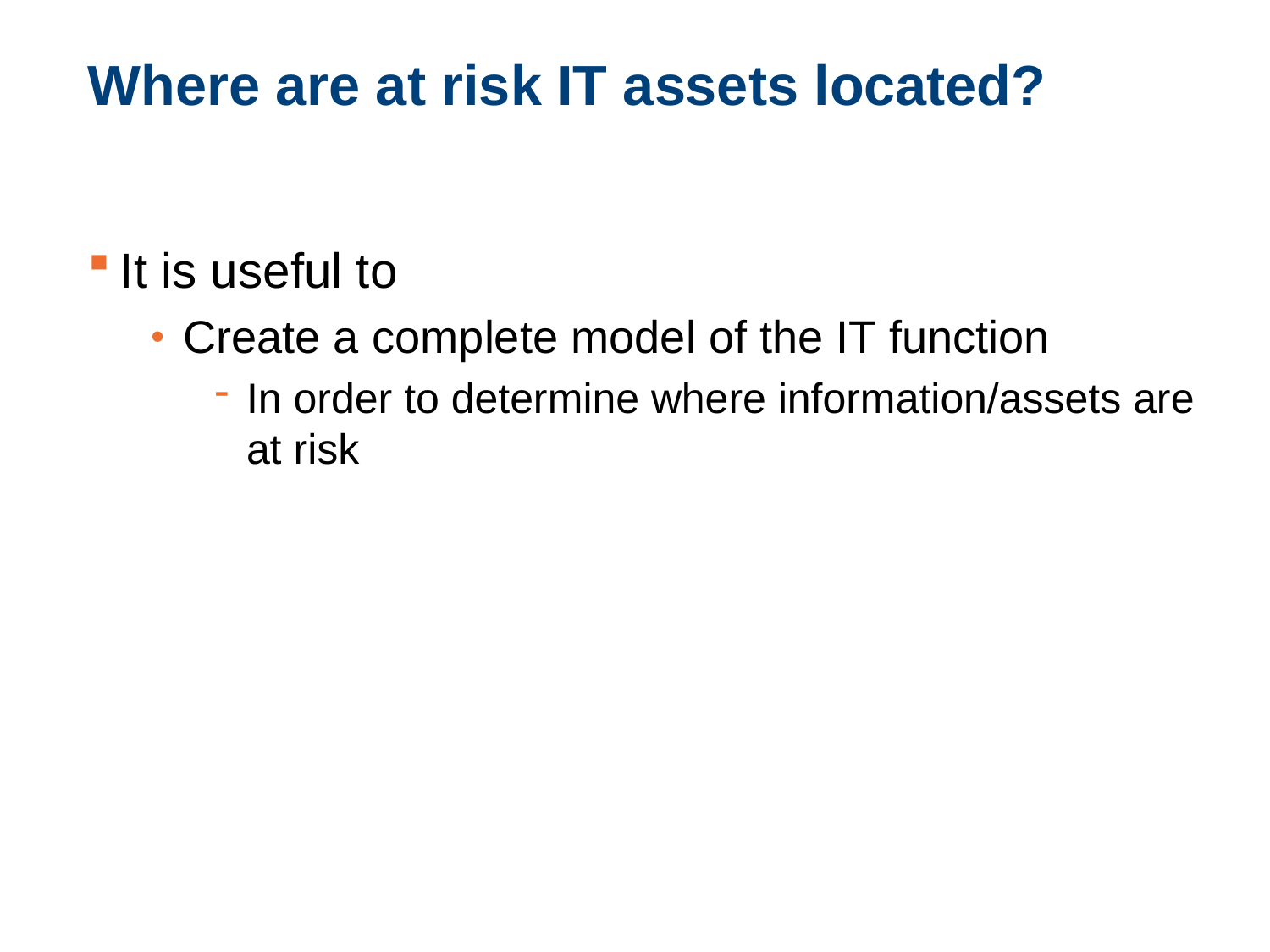

# Where are at risk IT assets located?
It is useful to
Create a complete model of the IT function
In order to determine where information/assets are at risk